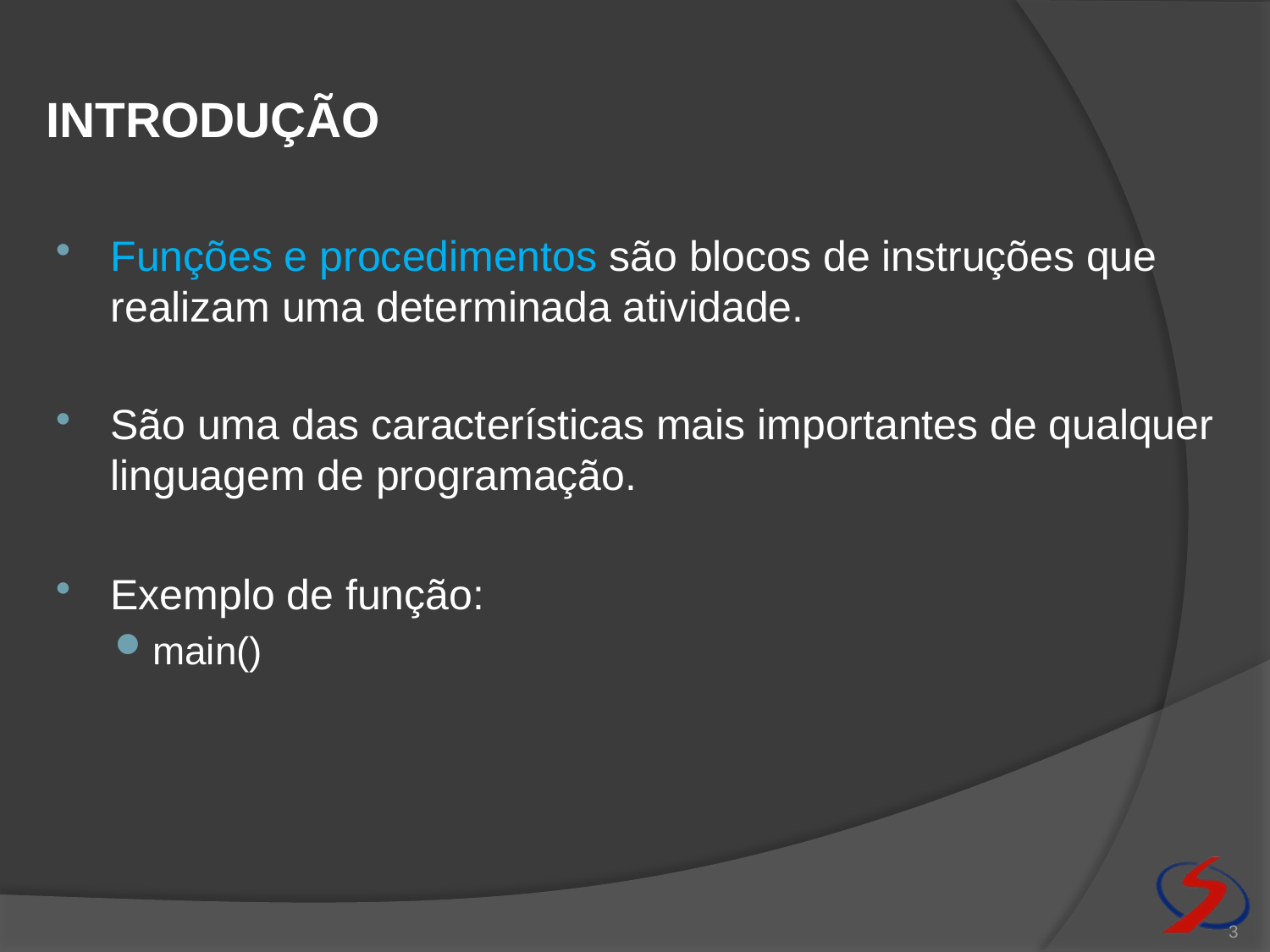

# introdução
Funções e procedimentos são blocos de instruções que realizam uma determinada atividade.

São uma das características mais importantes de qualquer linguagem de programação.

Exemplo de função:
main()
3